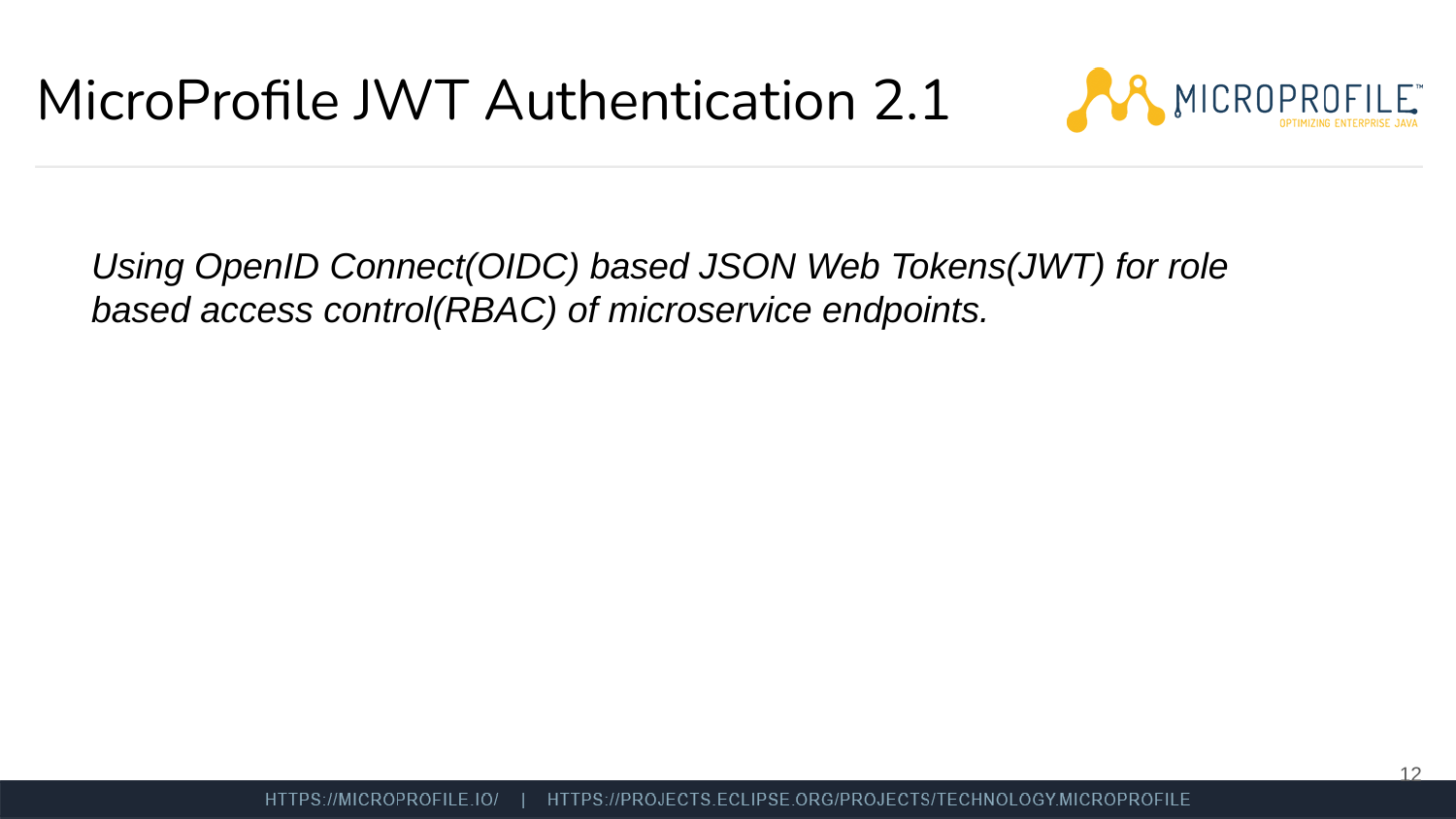

# MicroProfile JWT Authentication 2.1
Using OpenID Connect(OIDC) based JSON Web Tokens(JWT) for role based access control(RBAC) of microservice endpoints.

12